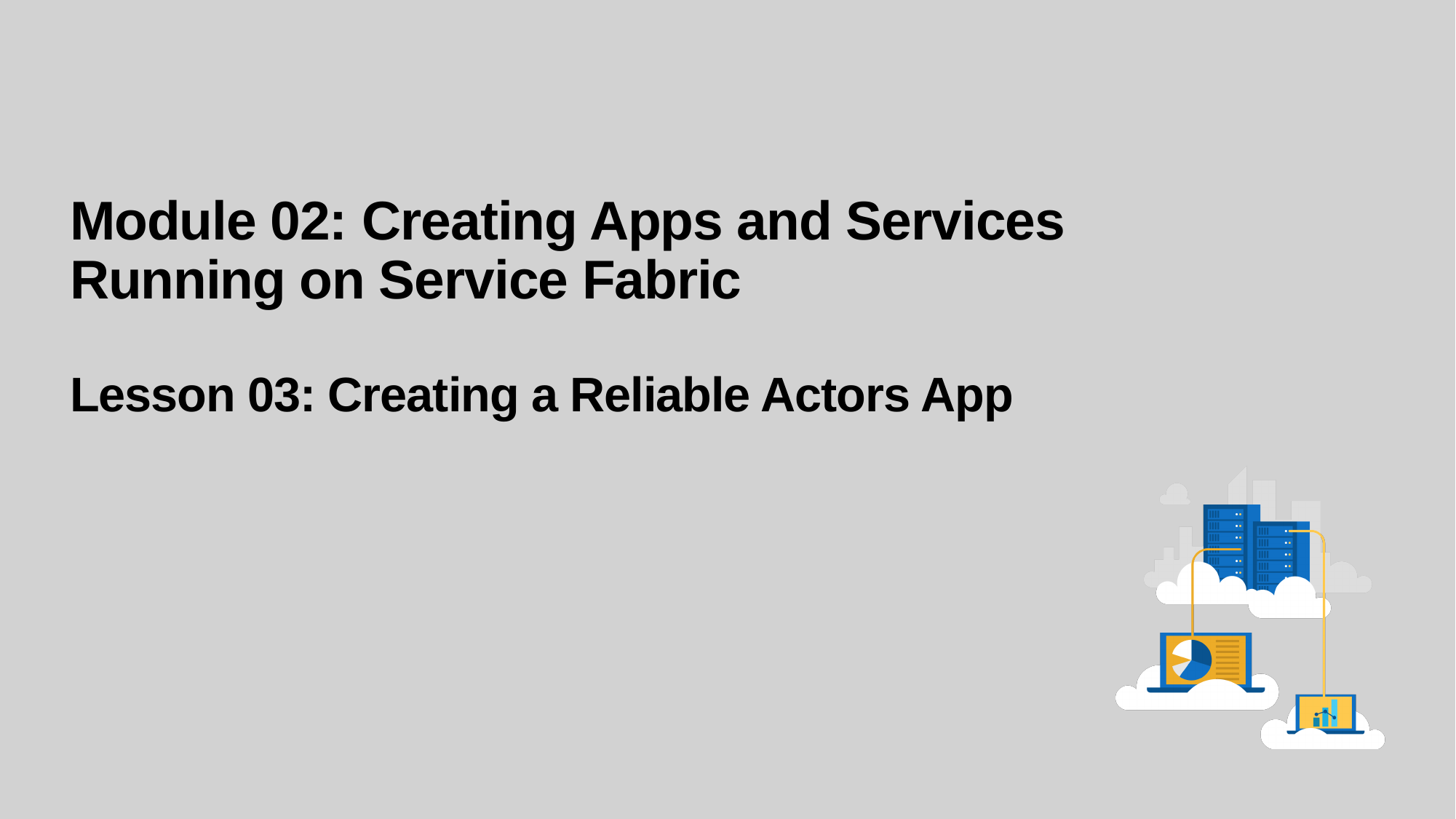

# Module 02: Creating Apps and Services Running on Service Fabric Lesson 03: Creating a Reliable Actors App